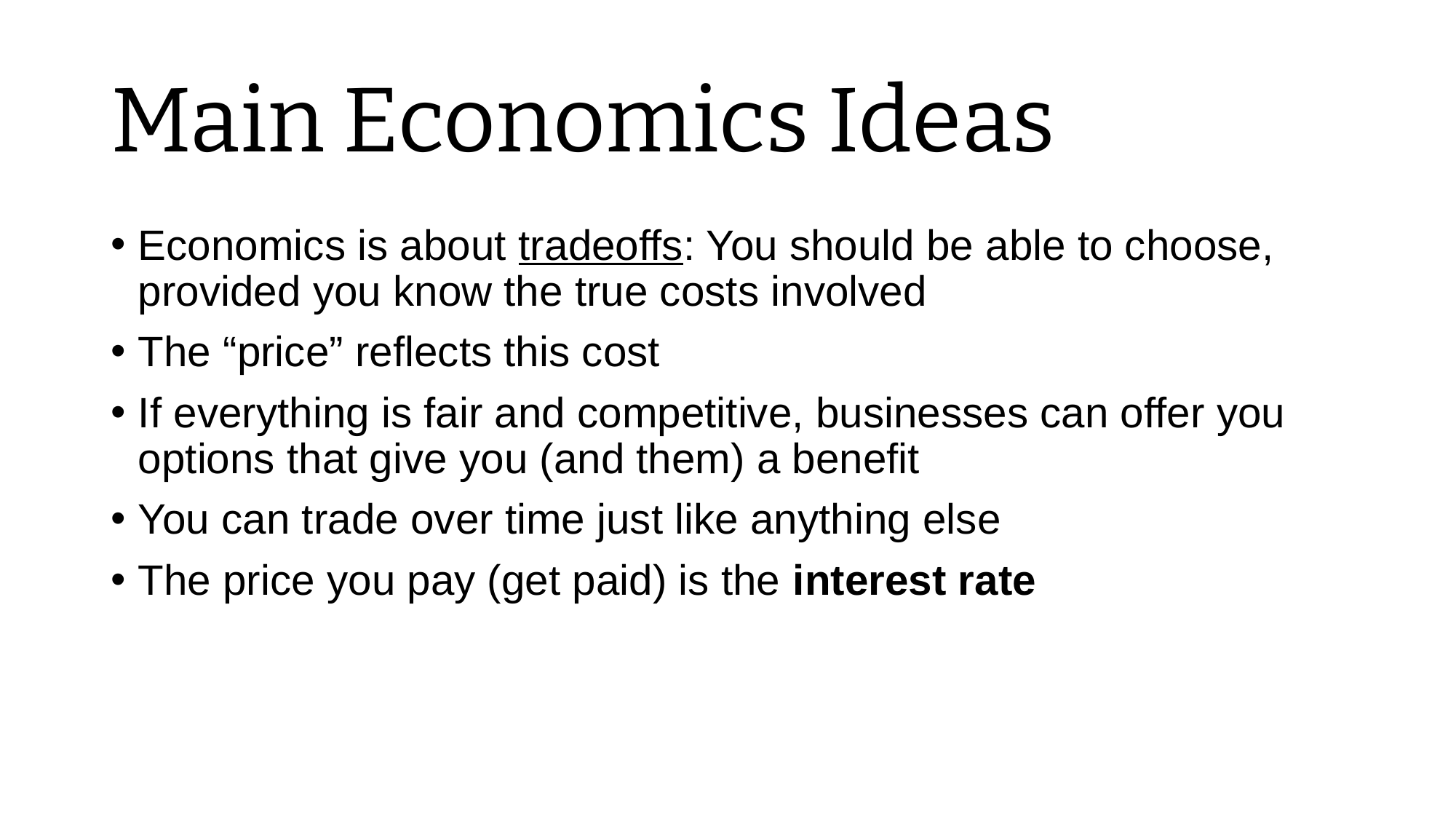

# Main Economics Ideas
Economics is about tradeoffs: You should be able to choose, provided you know the true costs involved
The “price” reflects this cost
If everything is fair and competitive, businesses can offer you options that give you (and them) a benefit
You can trade over time just like anything else
The price you pay (get paid) is the interest rate